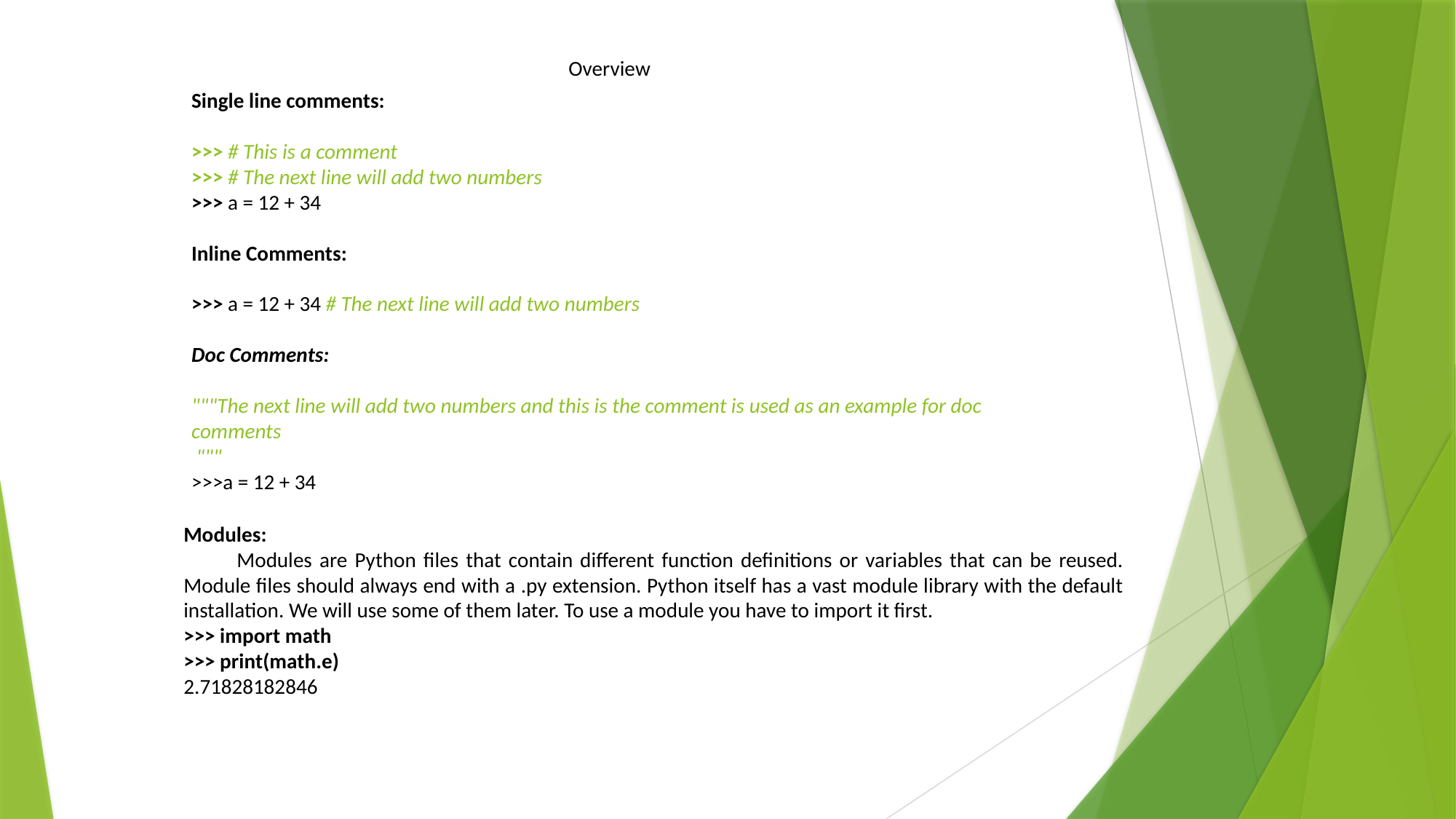

Overview
Single line comments:

>>> # This is a comment
>>> # The next line will add two numbers
>>> a = 12 + 34

Inline Comments:

>>> a = 12 + 34 # The next line will add two numbers

Doc Comments:

"""The next line will add two numbers and this is the comment is used as an example for doc comments
 """
>>>a = 12 + 34
Modules:
         Modules are Python files that contain different function definitions or variables that can be reused. Module files should always end with a .py extension. Python itself has a vast module library with the default installation. We will use some of them later. To use a module you have to import it first.
>>> import math
>>> print(math.e)
2.71828182846